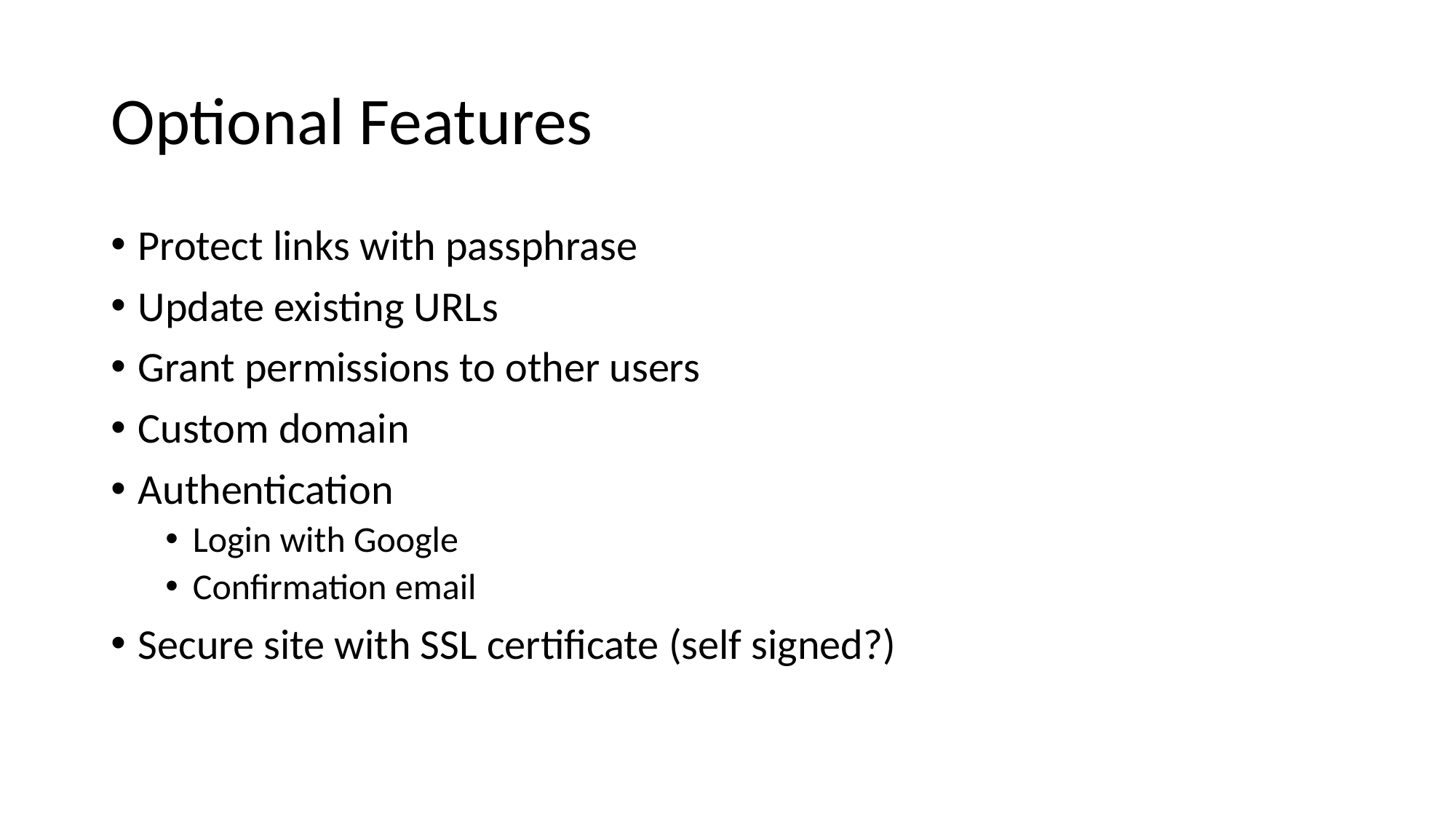

# Optional Features
Protect links with passphrase
Update existing URLs
Grant permissions to other users
Custom domain
Authentication
Login with Google
Confirmation email
Secure site with SSL certificate (self signed?)